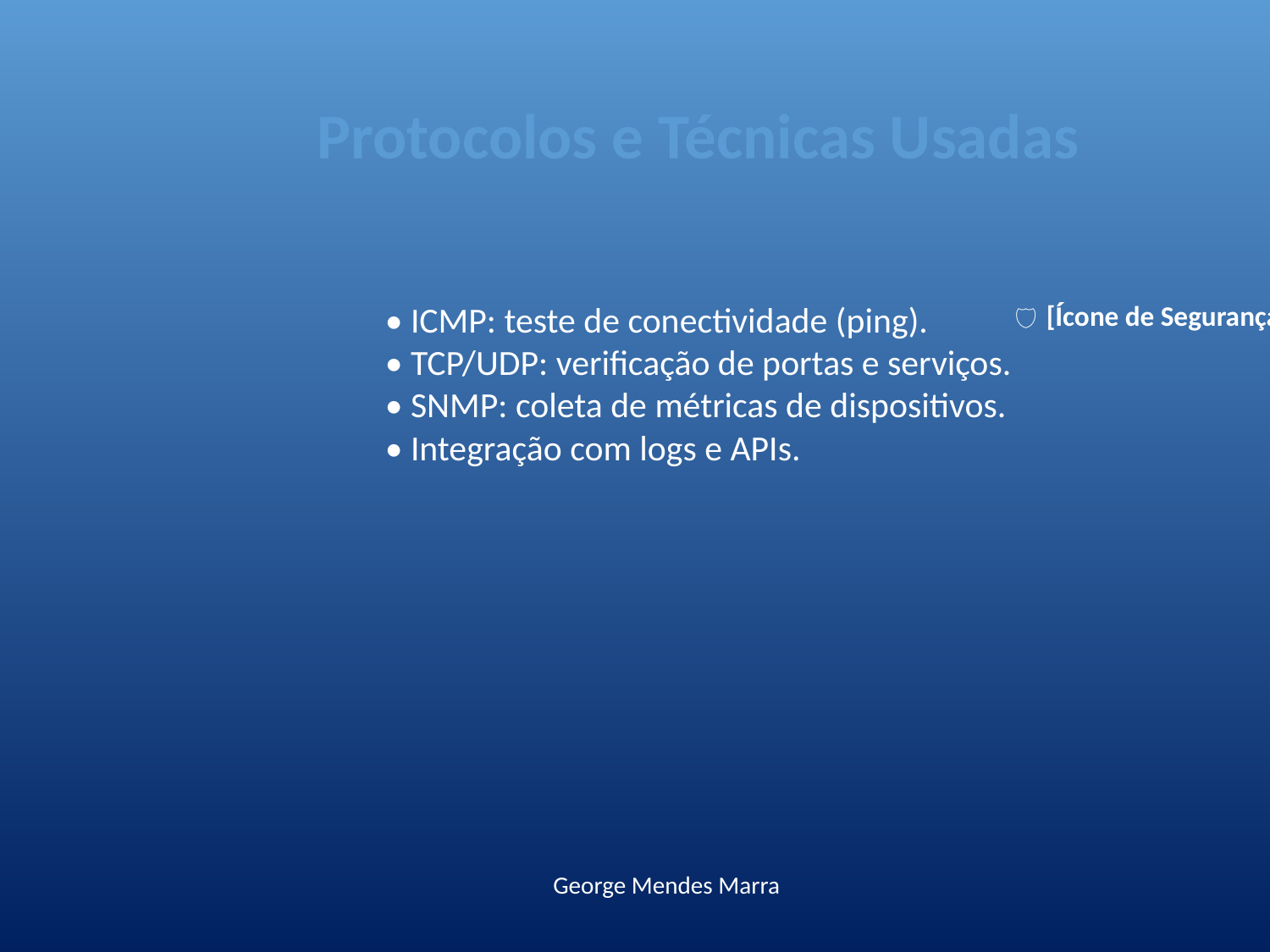

Protocolos e Técnicas Usadas
• ICMP: teste de conectividade (ping).
• TCP/UDP: verificação de portas e serviços.
• SNMP: coleta de métricas de dispositivos.
• Integração com logs e APIs.
🛡️ [Ícone de Segurança Aqui]
George Mendes Marra